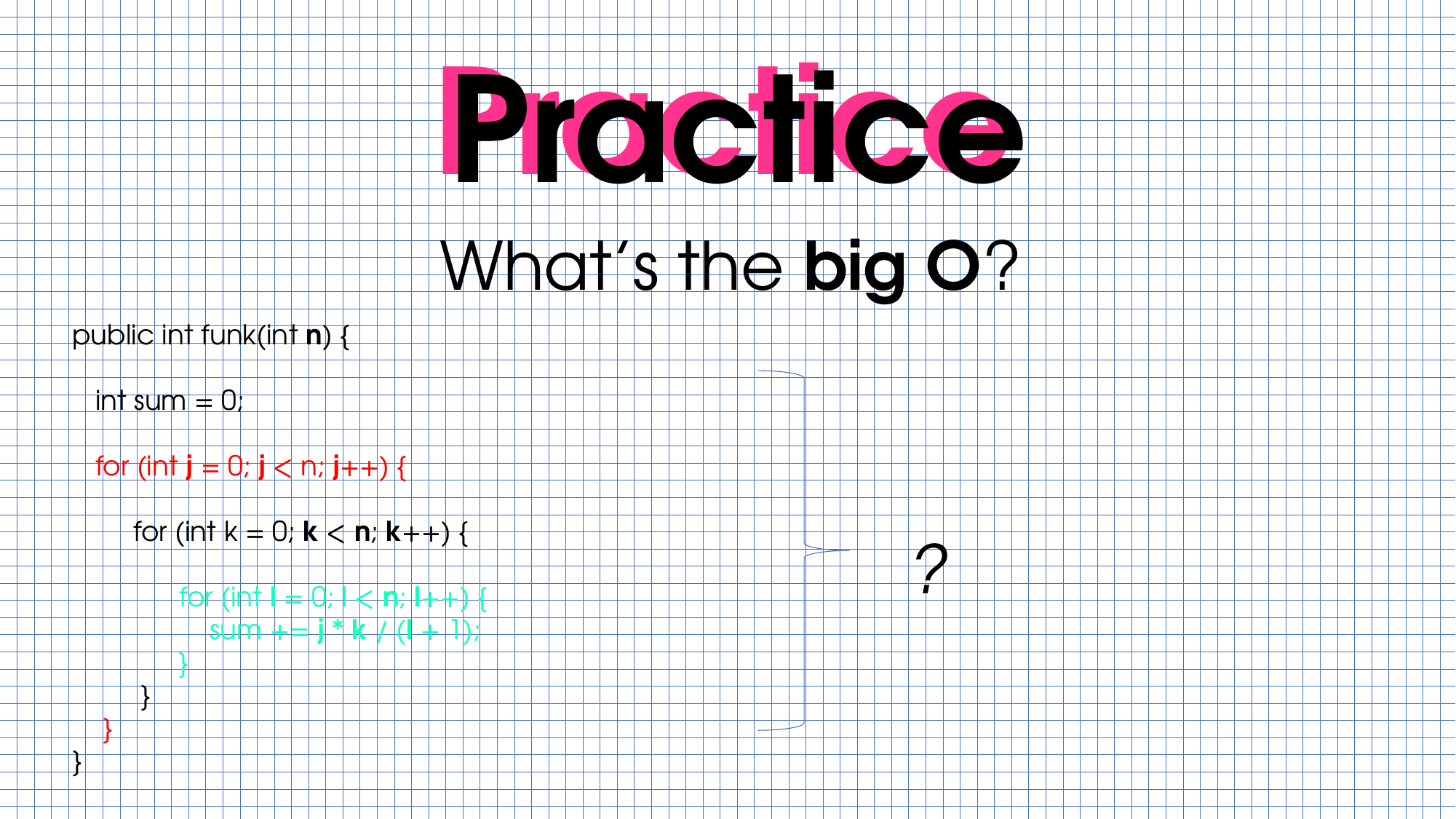

Practice
Practice
What’s the big O?
public int funk(int n) {

   int sum = 0;
   for (int j = 0; j < n; j++) {

        for (int k = 0; k < n; k++) {
              for (int l = 0; l < n; l++) {
                  sum += j * k / (l + 1);
              }
         }
    }
}

?